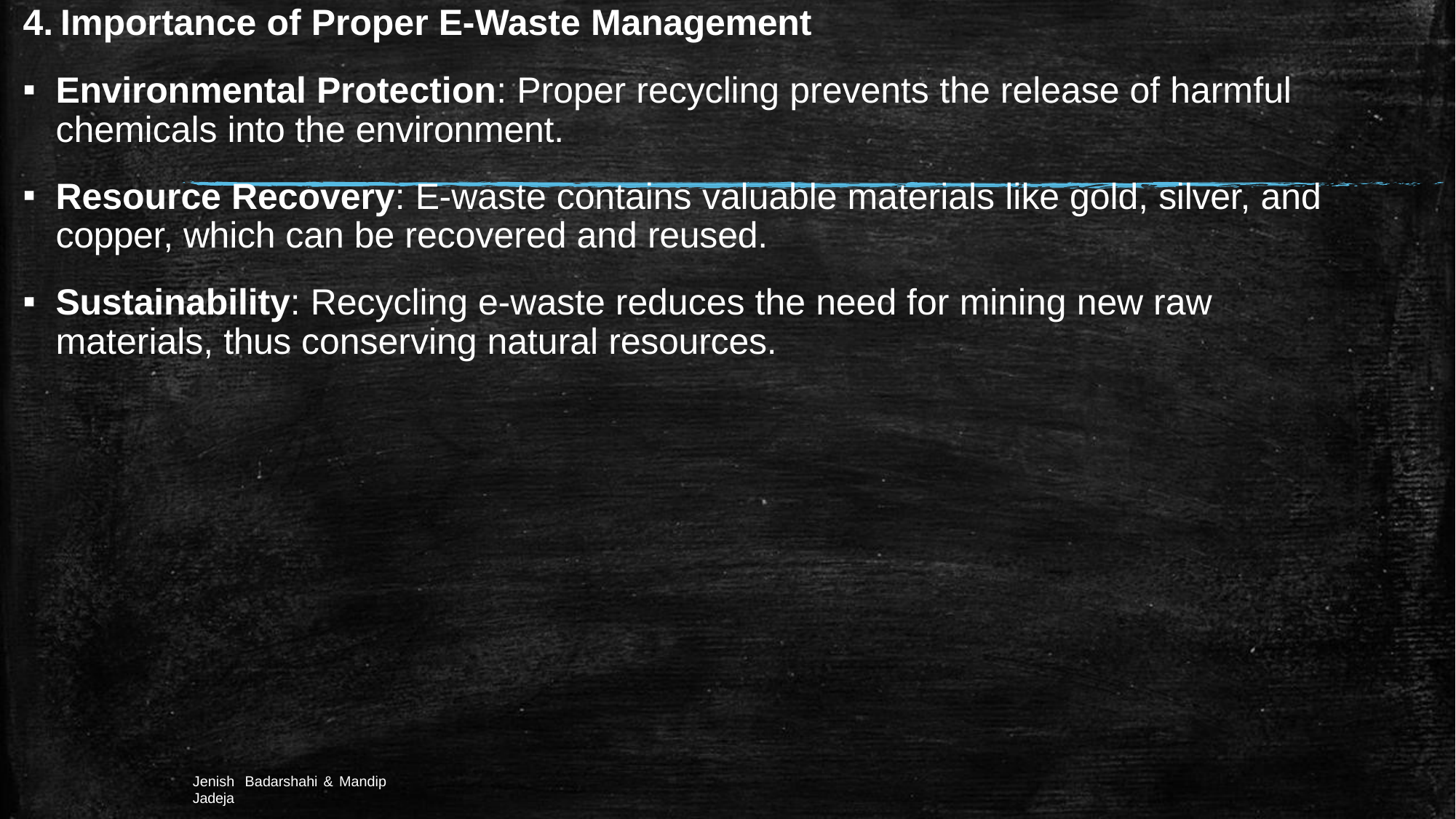

Importance of Proper E-Waste Management
Environmental Protection: Proper recycling prevents the release of harmful chemicals into the environment.
Resource Recovery: E-waste contains valuable materials like gold, silver, and copper, which can be recovered and reused.
Sustainability: Recycling e-waste reduces the need for mining new raw materials, thus conserving natural resources.
Jenish Badarshahi & Mandip Jadeja